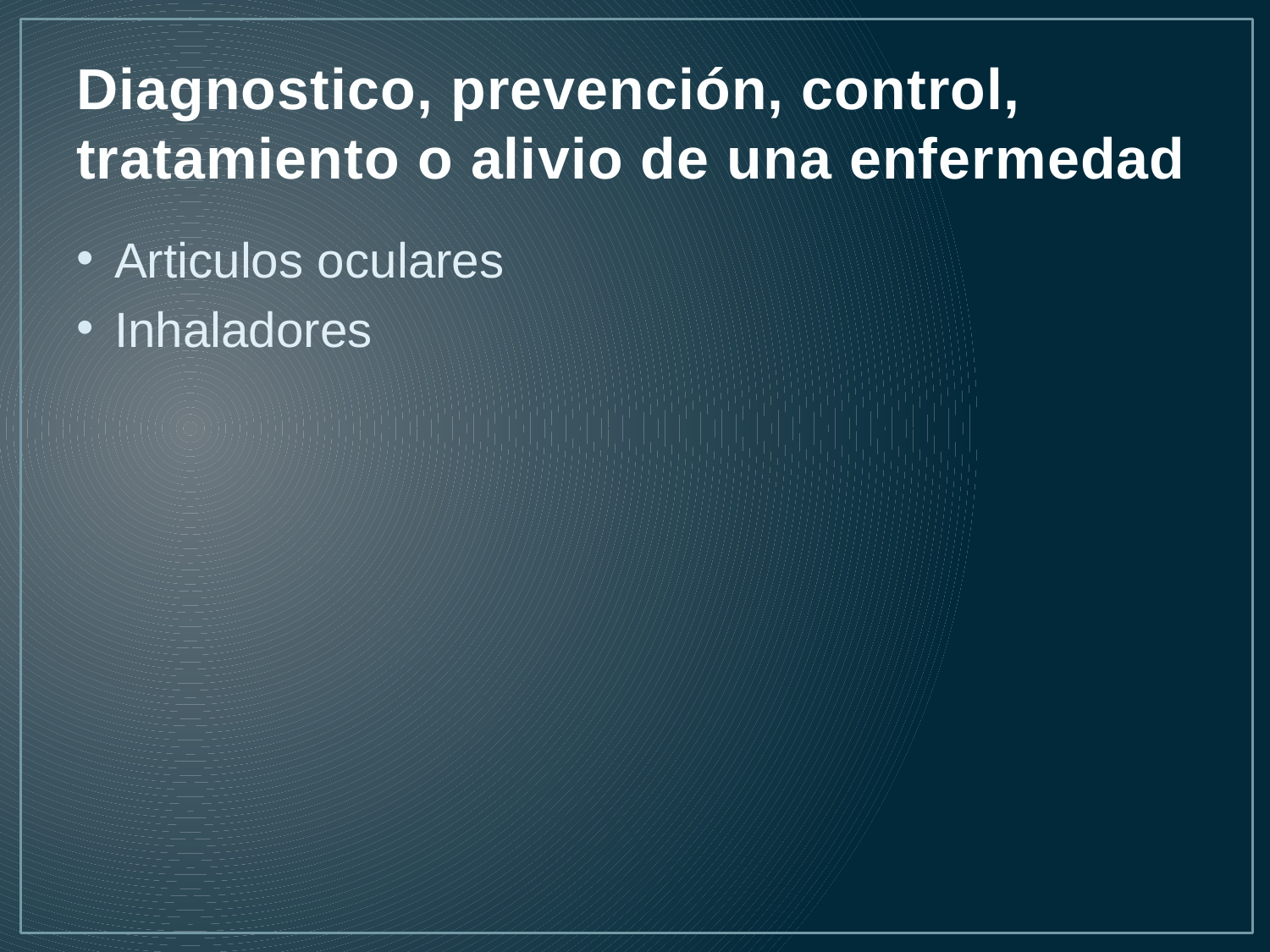

# Diagnostico, prevención, control, tratamiento o alivio de una enfermedad
Articulos oculares
Inhaladores